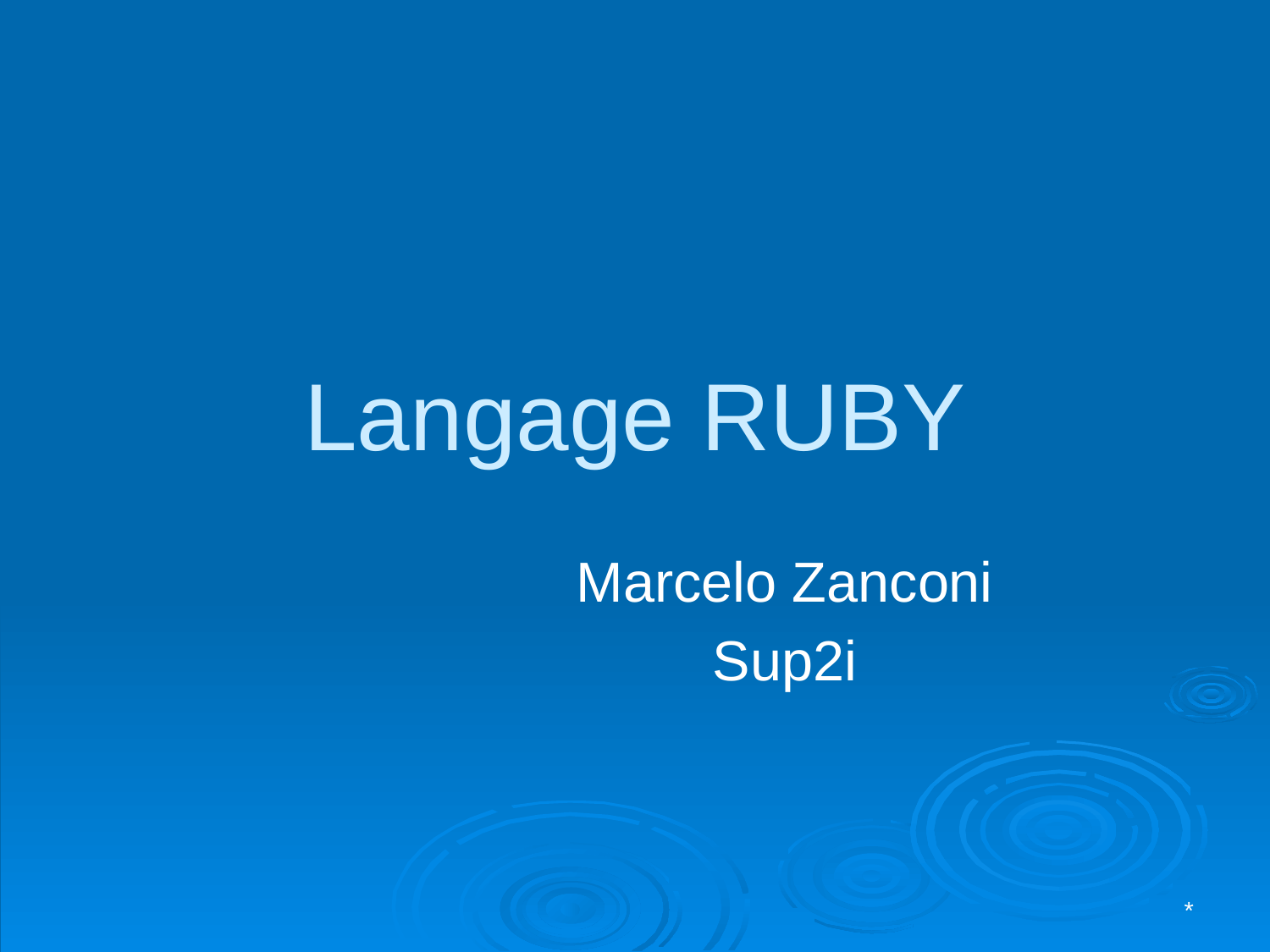

# Langage RUBY
Marcelo Zanconi
Sup2i
*